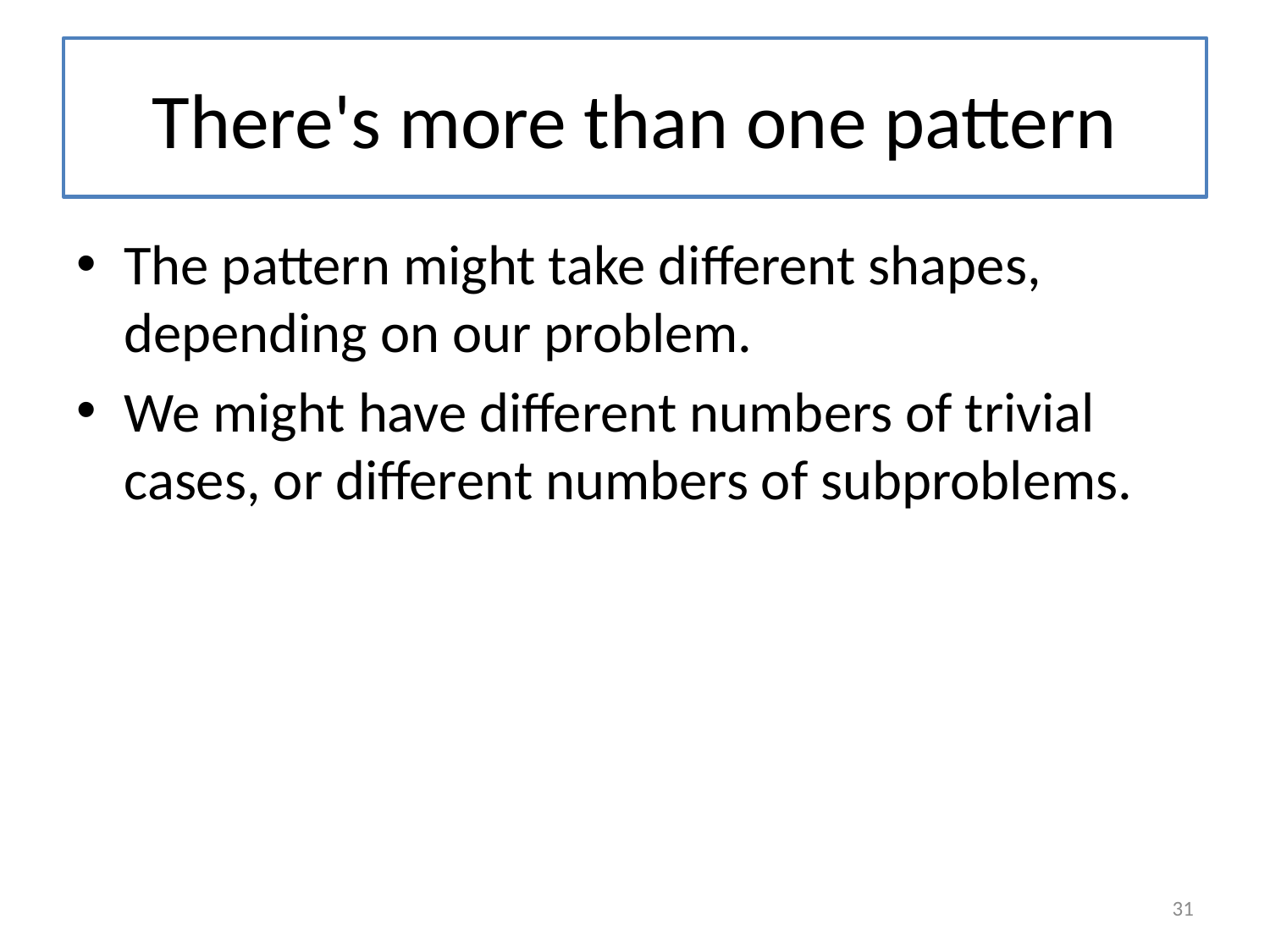

# There's more than one pattern
The pattern might take different shapes, depending on our problem.
We might have different numbers of trivial cases, or different numbers of subproblems.

31